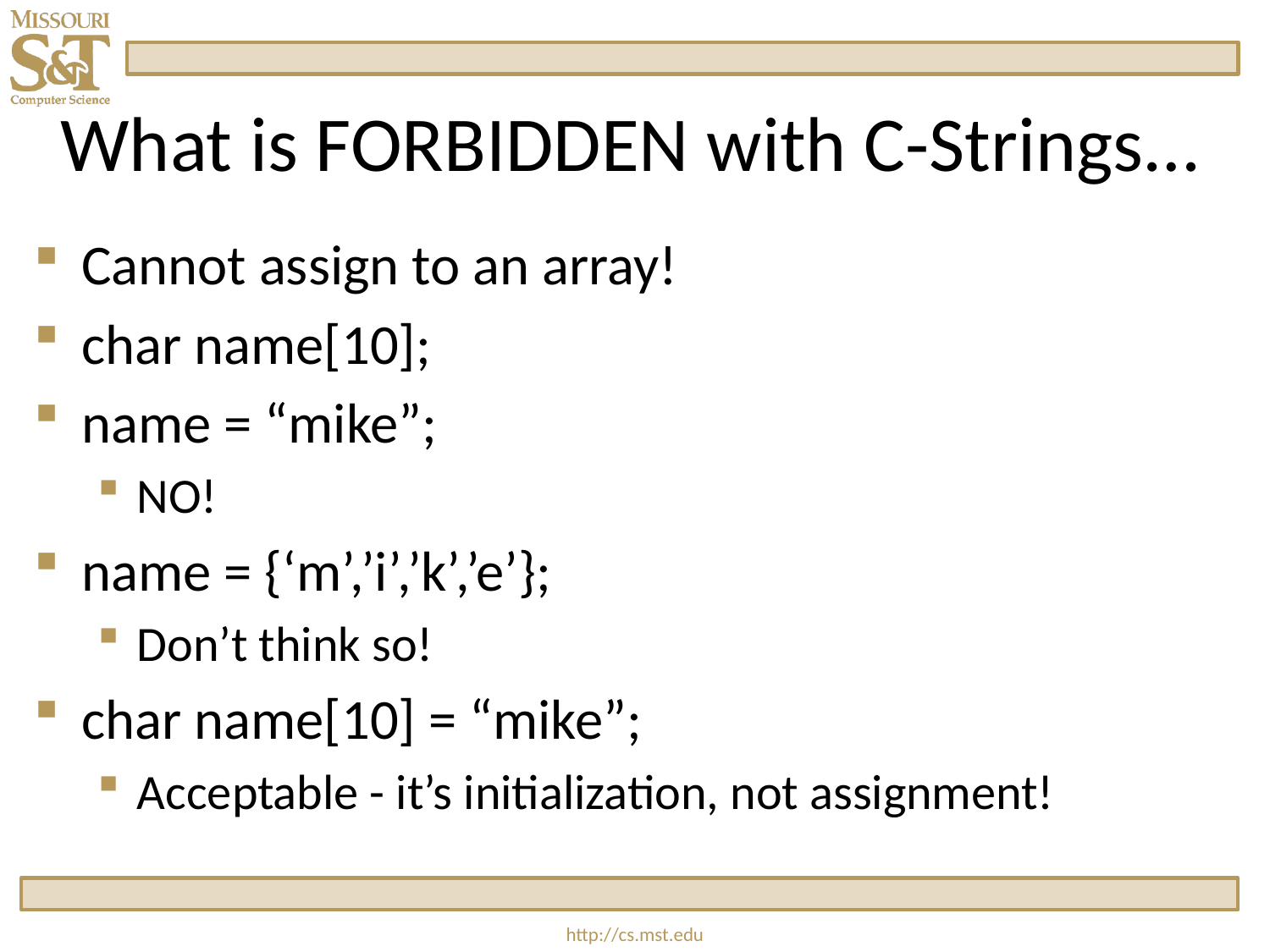

# What is FORBIDDEN with C-Strings…
Cannot assign to an array!
char name[10];
name = “mike”;
NO!
name = {‘m’,’i’,’k’,’e’};
Don’t think so!
char name[10] = “mike”;
Acceptable - it’s initialization, not assignment!